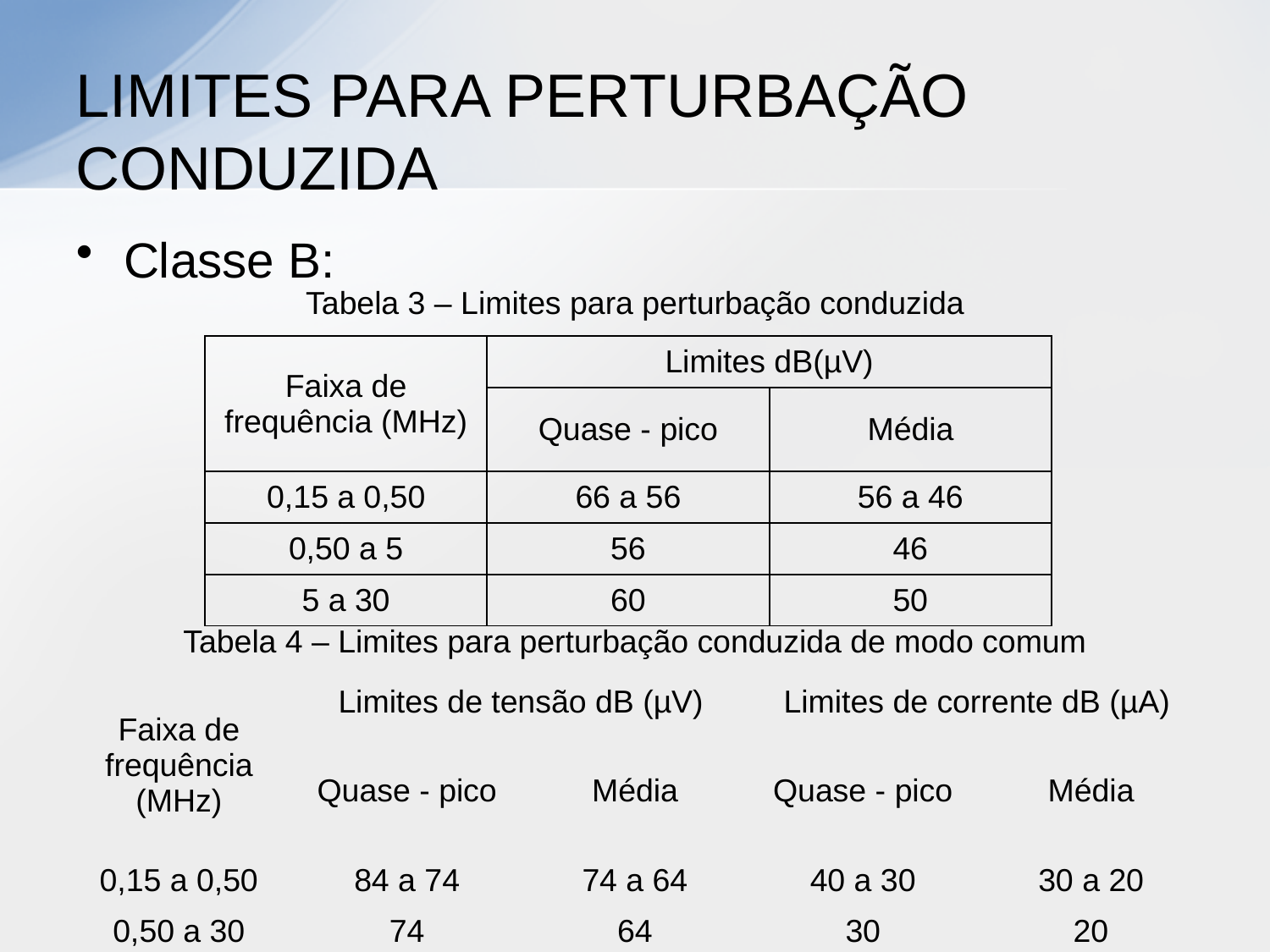

# LIMITES PARA PERTURBAÇÃO CONDUZIDA
Classe B:
Tabela 3 – Limites para perturbação conduzida
| Faixa de frequência (MHz) | Limites dB(µV) |  |
| --- | --- | --- |
|  | Quase - pico | Média |
| 0,15 a 0,50 | 66 a 56 | 56 a 46 |
| 0,50 a 5 | 56 | 46 |
| 5 a 30 | 60 | 50 |
Tabela 4 – Limites para perturbação conduzida de modo comum
| Faixa de frequência (MHz) | Limites de tensão dB (µV) |  | Limites de corrente dB (µA) |  |
| --- | --- | --- | --- | --- |
|  | Quase - pico | Média | Quase - pico | Média |
| 0,15 a 0,50 | 84 a 74 | 74 a 64 | 40 a 30 | 30 a 20 |
| 0,50 a 30 | 74 | 64 | 30 | 20 |